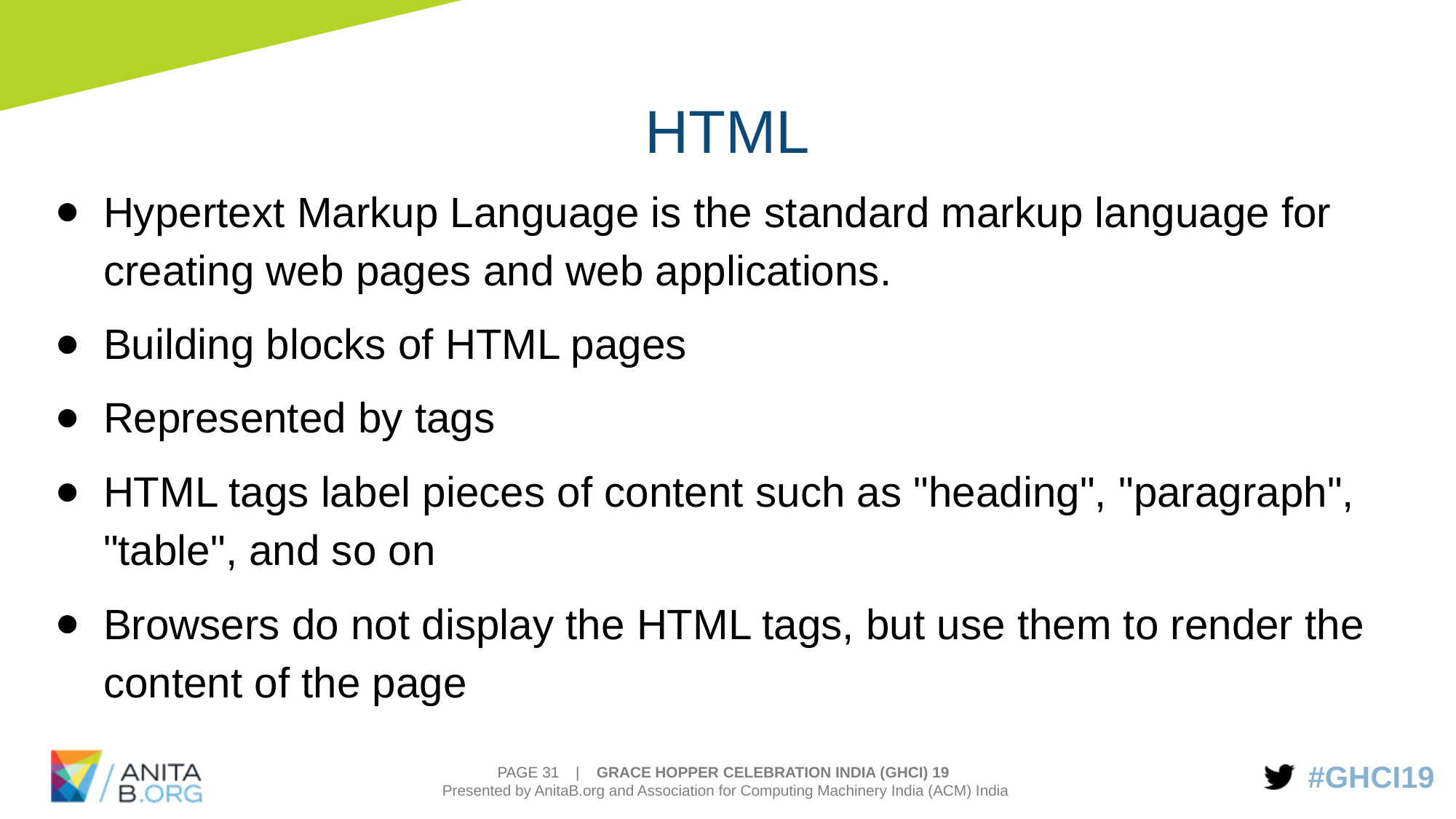

# HTML
Hypertext Markup Language is the standard markup language for creating web pages and web applications.
Building blocks of HTML pages
Represented by tags
HTML tags label pieces of content such as "heading", "paragraph", "table", and so on
Browsers do not display the HTML tags, but use them to render the content of the page